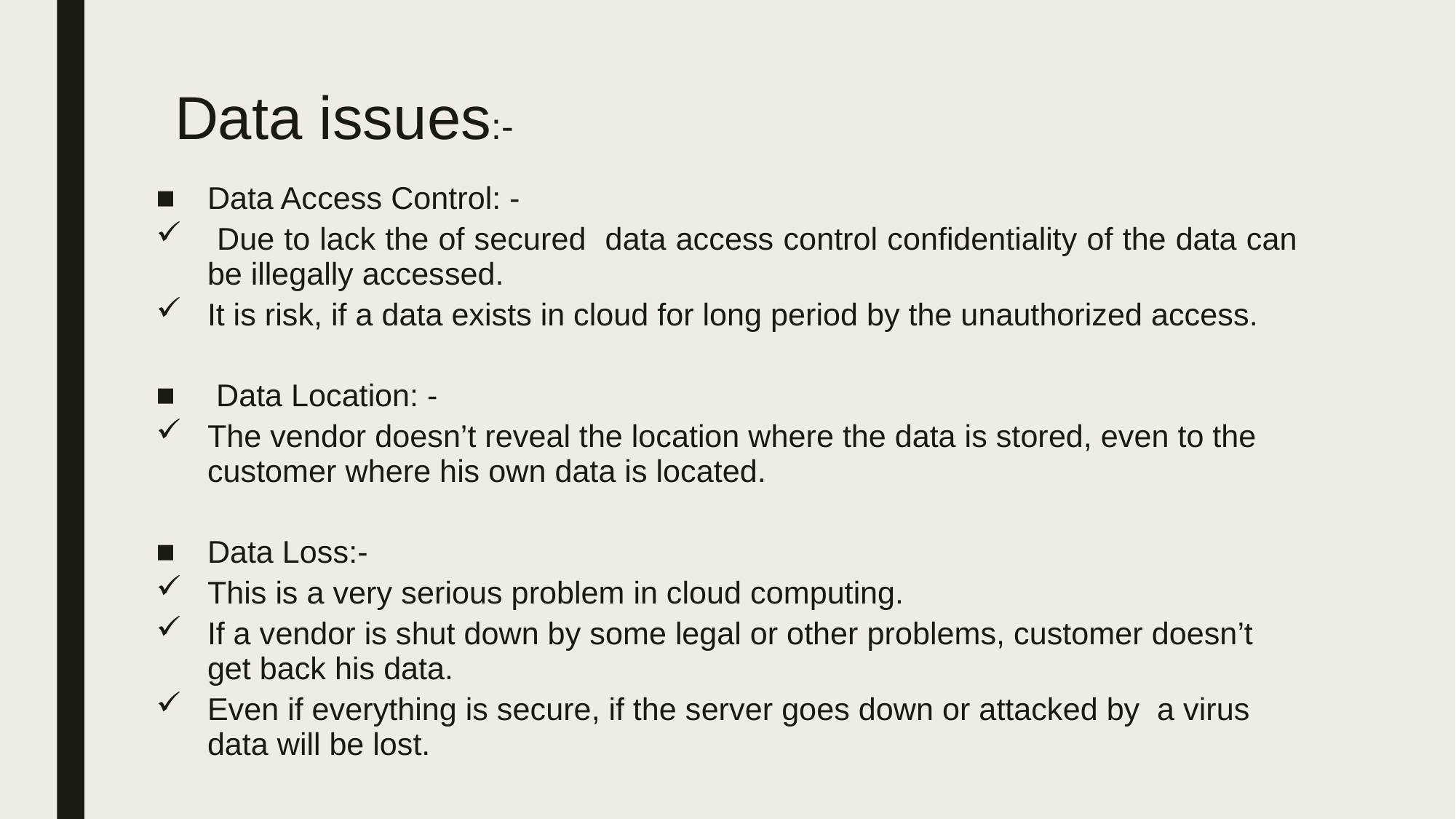

# Data issues:-
Data Access Control: -
 Due to lack the of secured  data access control confidentiality of the data can be illegally accessed.
It is risk, if a data exists in cloud for long period by the unauthorized access.

 Data Location: -
The vendor doesn’t reveal the location where the data is stored, even to the customer where his own data is located.

Data Loss:-
This is a very serious problem in cloud computing.
If a vendor is shut down by some legal or other problems, customer doesn’t get back his data.
Even if everything is secure, if the server goes down or attacked by  a virus data will be lost.